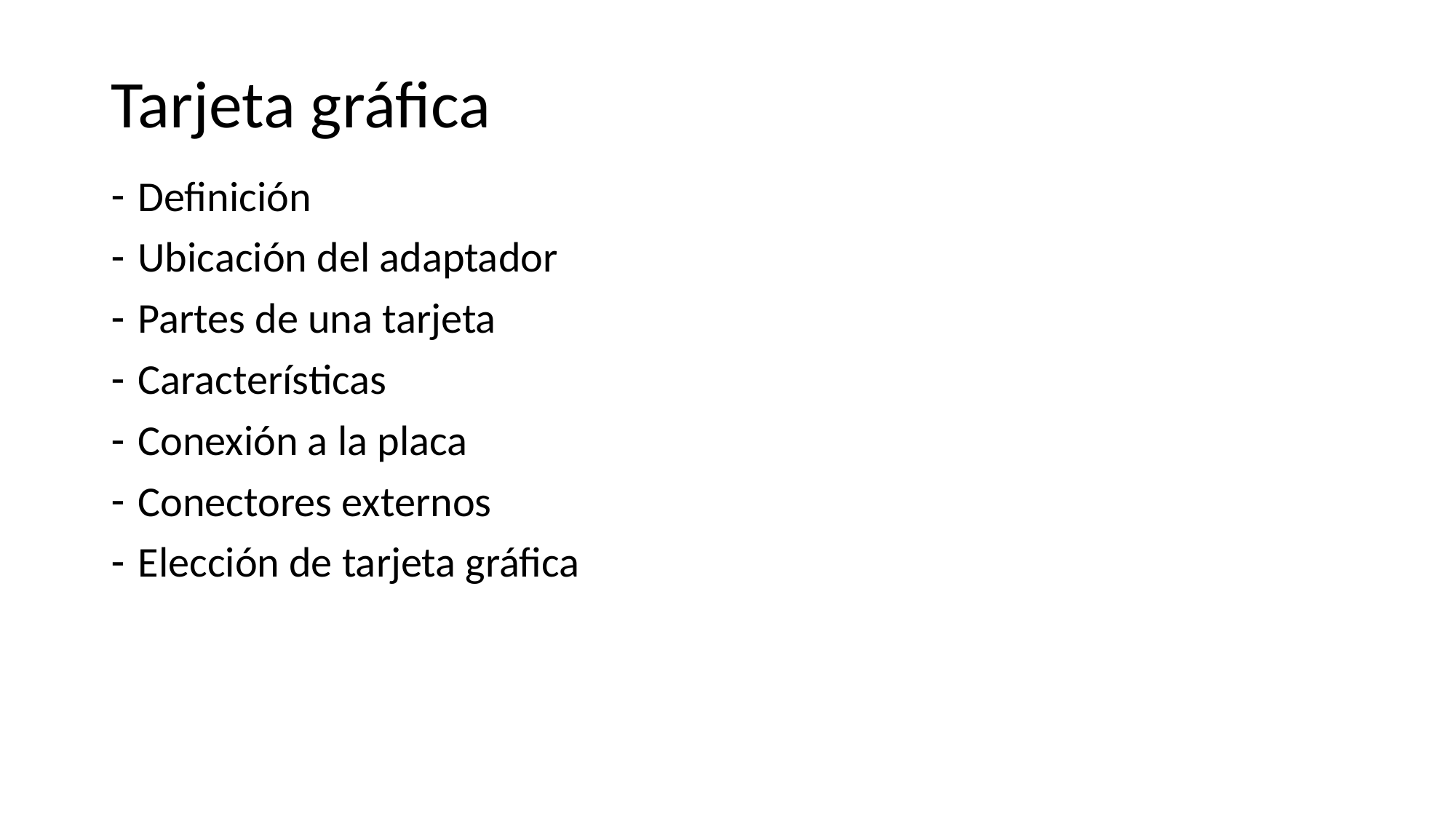

Tarjeta gráfica
Definición
Ubicación del adaptador
Partes de una tarjeta
Características
Conexión a la placa
Conectores externos
Elección de tarjeta gráfica